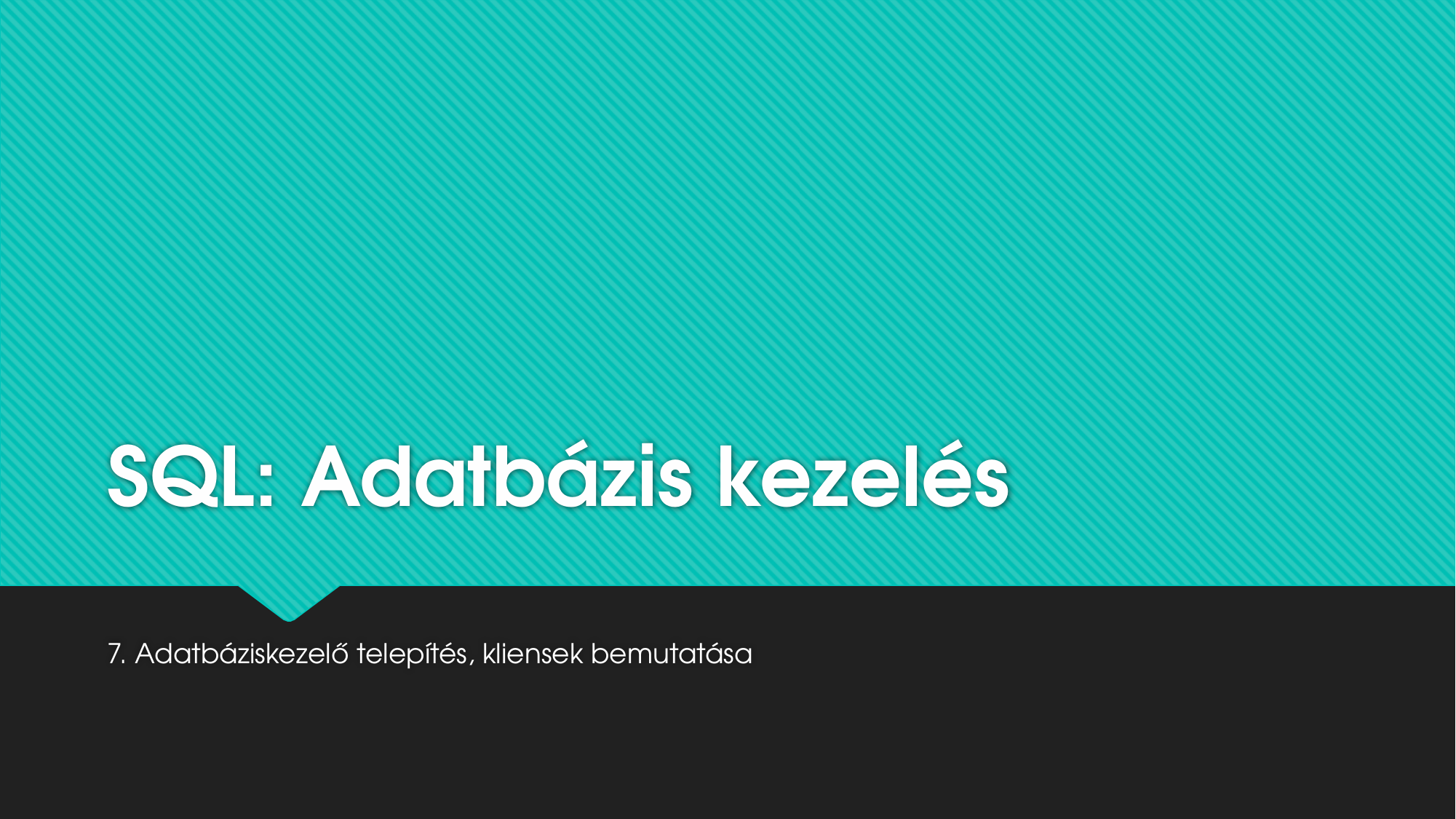

# SQL: Adatbázis kezelés
7. Adatbáziskezelő telepítés, kliensek bemutatása